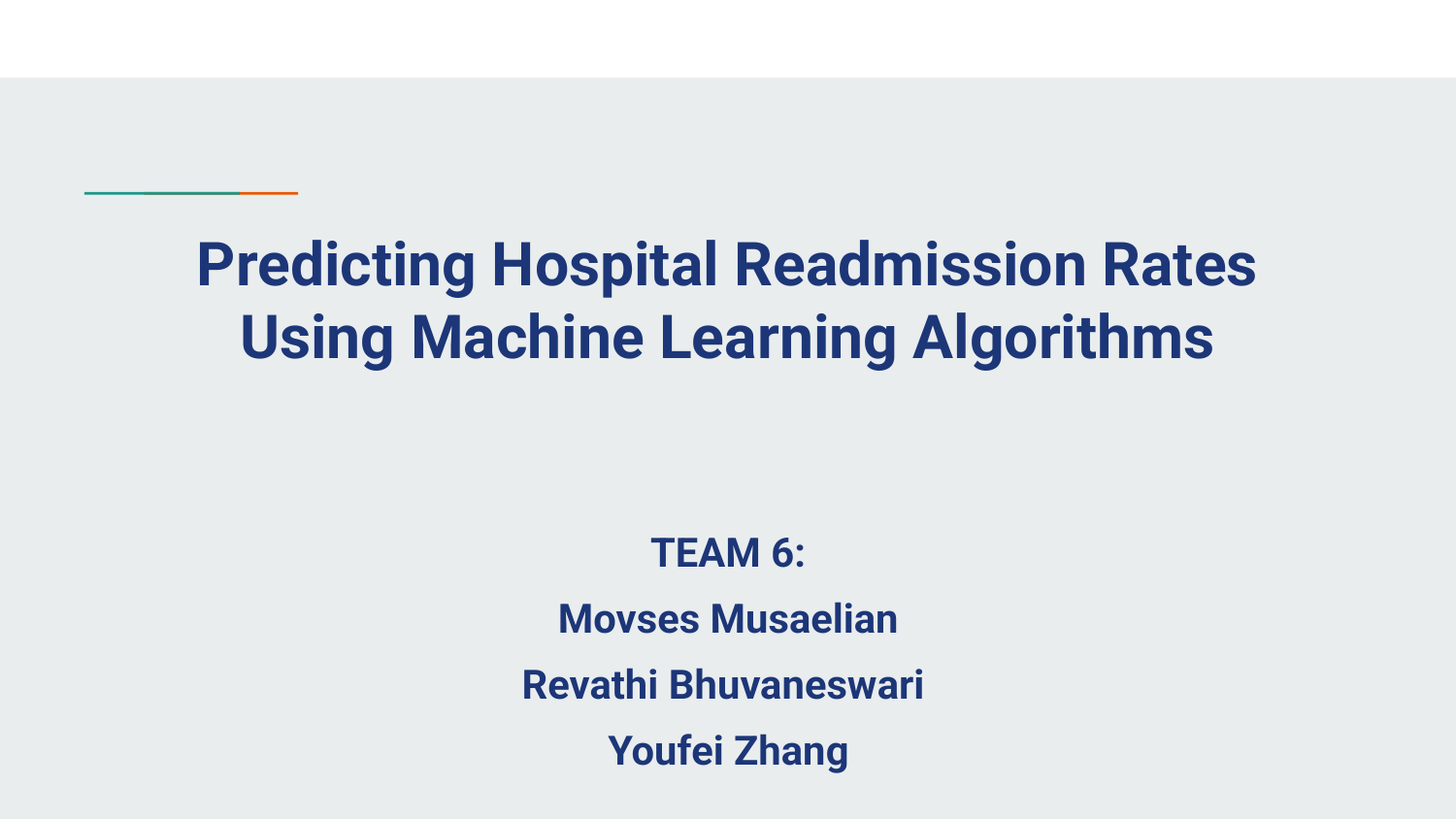

# Predicting Hospital Readmission Rates Using Machine Learning Algorithms
TEAM 6:
Movses Musaelian
Revathi Bhuvaneswari
Youfei Zhang